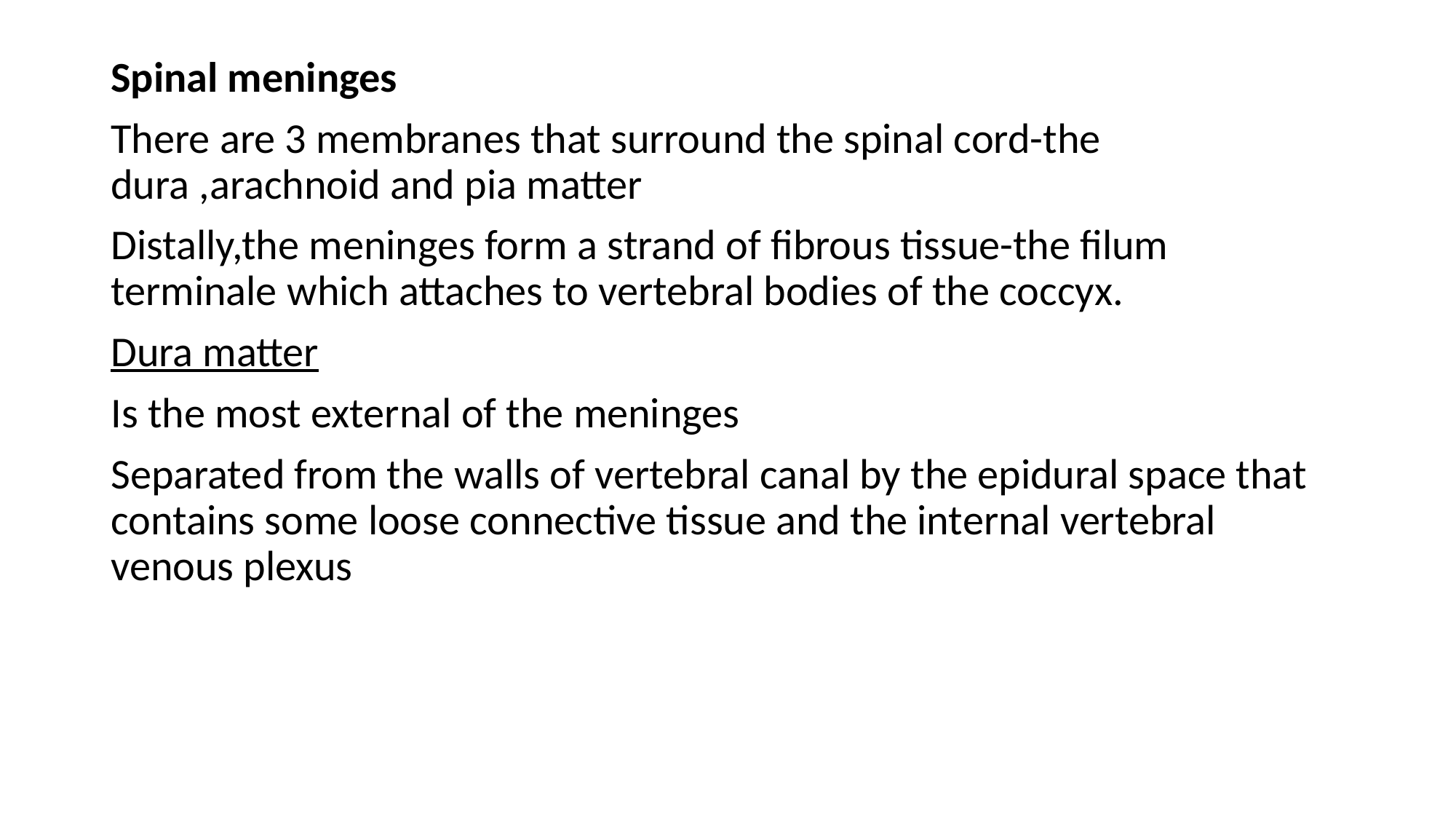

Spinal meninges
There are 3 membranes that surround the spinal cord-the dura ,arachnoid and pia matter
Distally,the meninges form a strand of fibrous tissue-the filum terminale which attaches to vertebral bodies of the coccyx.
Dura matter
Is the most external of the meninges
Separated from the walls of vertebral canal by the epidural space that contains some loose connective tissue and the internal vertebral venous plexus